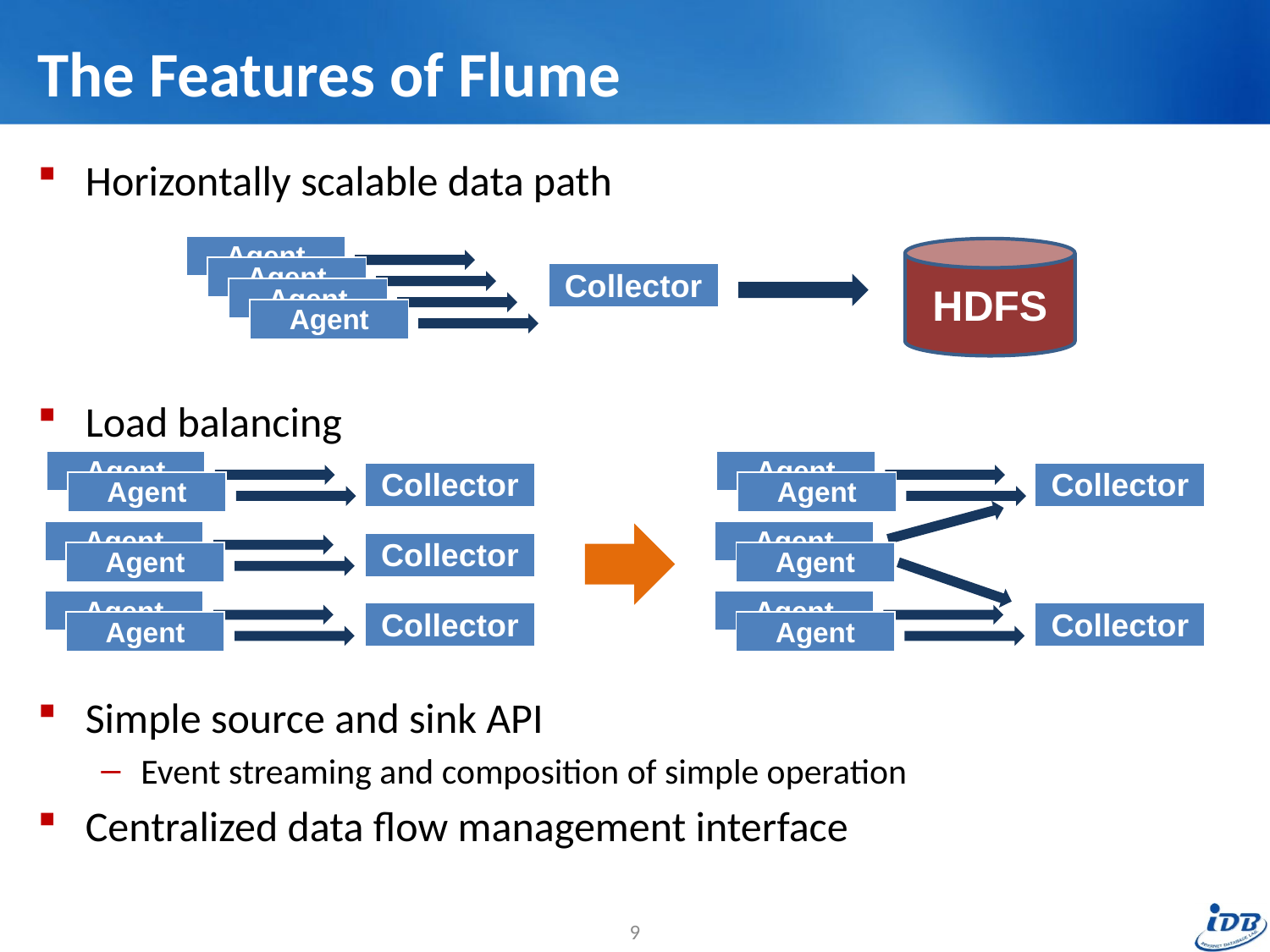

# The Features of Flume
Horizontally scalable data path

Load balancing

Simple source and sink API
Event streaming and composition of simple operation
Centralized data flow management interface

| Agent |
| --- |
HDFS

| Agent |
| --- |
| Collector |
| --- |

| Agent |
| --- |

| Agent |
| --- |

| Agent |
| --- |
| Agent |
| --- |
| Collector |
| --- |
| Collector |
| --- |

| Agent |
| --- |
| Agent |
| --- |

| Agent |
| --- |
| Agent |
| --- |

| Collector |
| --- |

| Agent |
| --- |
| Agent |
| --- |

| Agent |
| --- |
| Agent |
| --- |
| Collector |
| --- |
| Collector |
| --- |

| Agent |
| --- |
| Agent |
| --- |

9